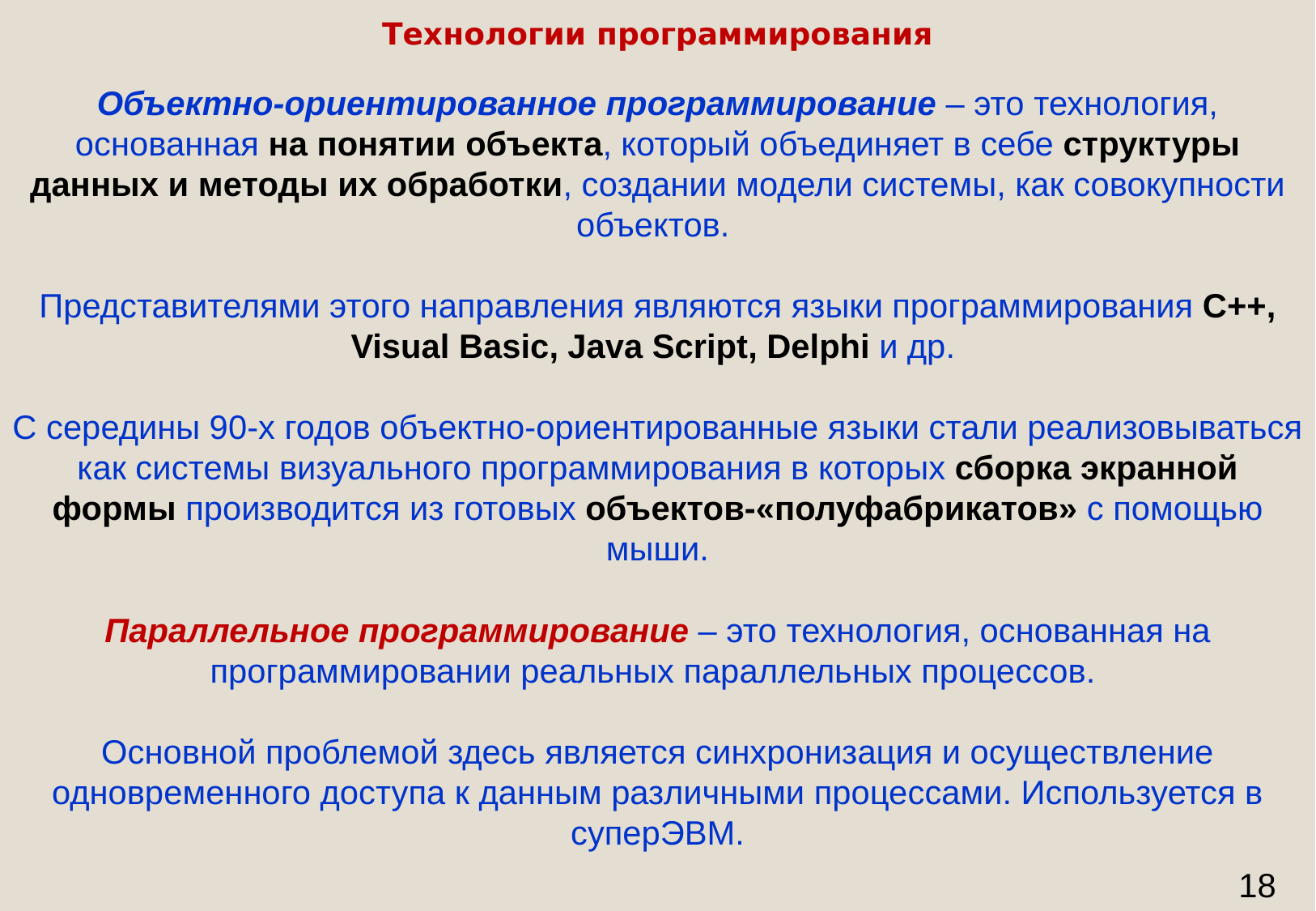

Технологии программирования
Объектно-ориентированное программирование – это технология, основанная на понятии объекта, который объединяет в себе структуры данных и методы их обработки, создании модели системы, как совокупности объектов.

Представителями этого направления являются языки программирования С++, Visual Basic, Java Script, Delphi и др.

С середины 90-х годов объектно-ориентированные языки стали реализовываться как системы визуального программирования в которых сборка экранной формы производится из готовых объектов-«полуфабрикатов» с помощью мыши.

Параллельное программирование – это технология, основанная на программировании реальных параллельных процессов.

Основной проблемой здесь является синхронизация и осуществление одновременного доступа к данным различными процессами. Используется в суперЭВМ.
18